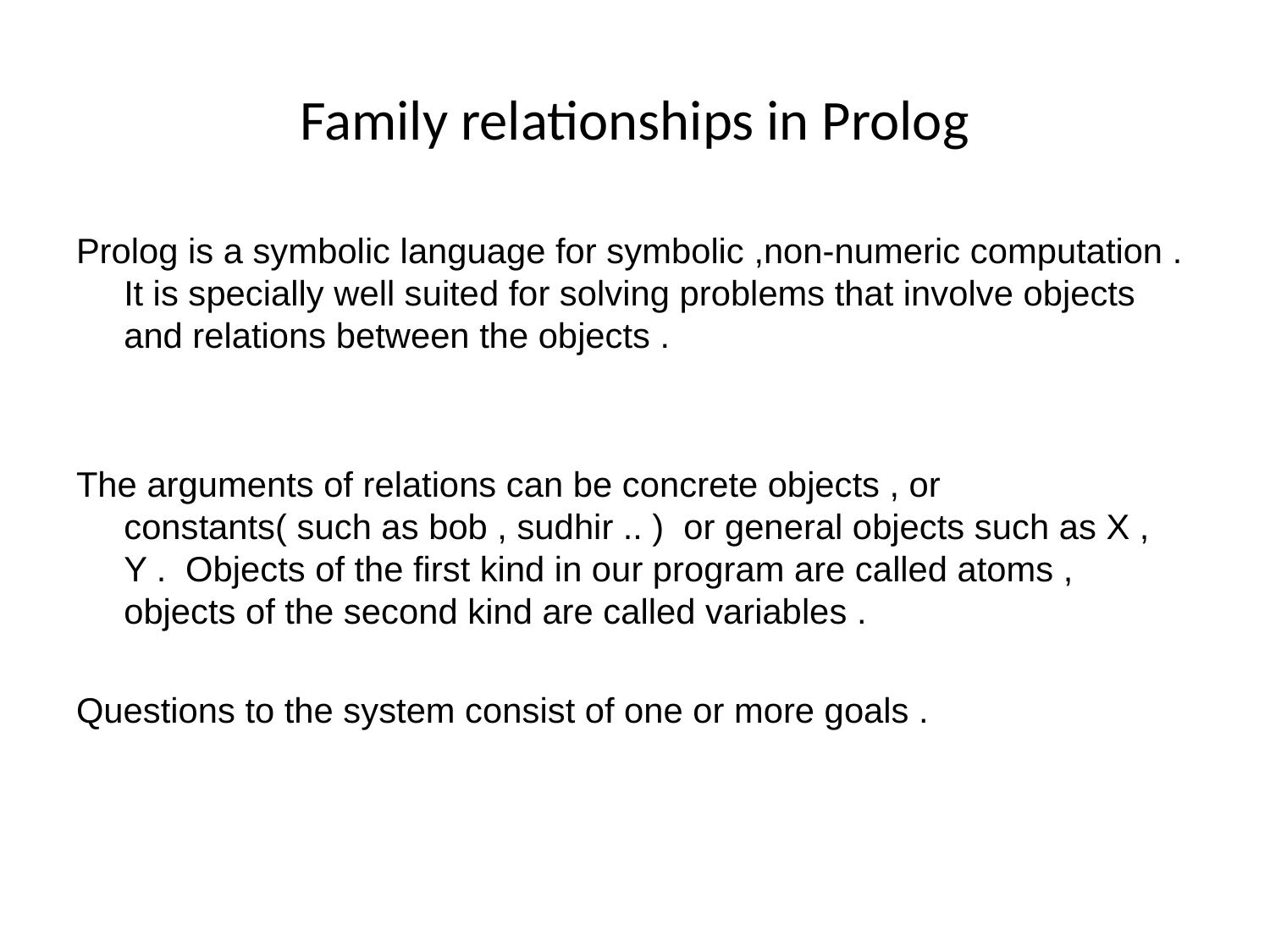

# Family relationships in Prolog
Prolog is a symbolic language for symbolic ,non-numeric computation . It is specially well suited for solving problems that involve objects and relations between the objects .

The arguments of relations can be concrete objects , or constants( such as bob , sudhir .. )  or general objects such as X , Y .  Objects of the first kind in our program are called atoms , objects of the second kind are called variables .

Questions to the system consist of one or more goals .